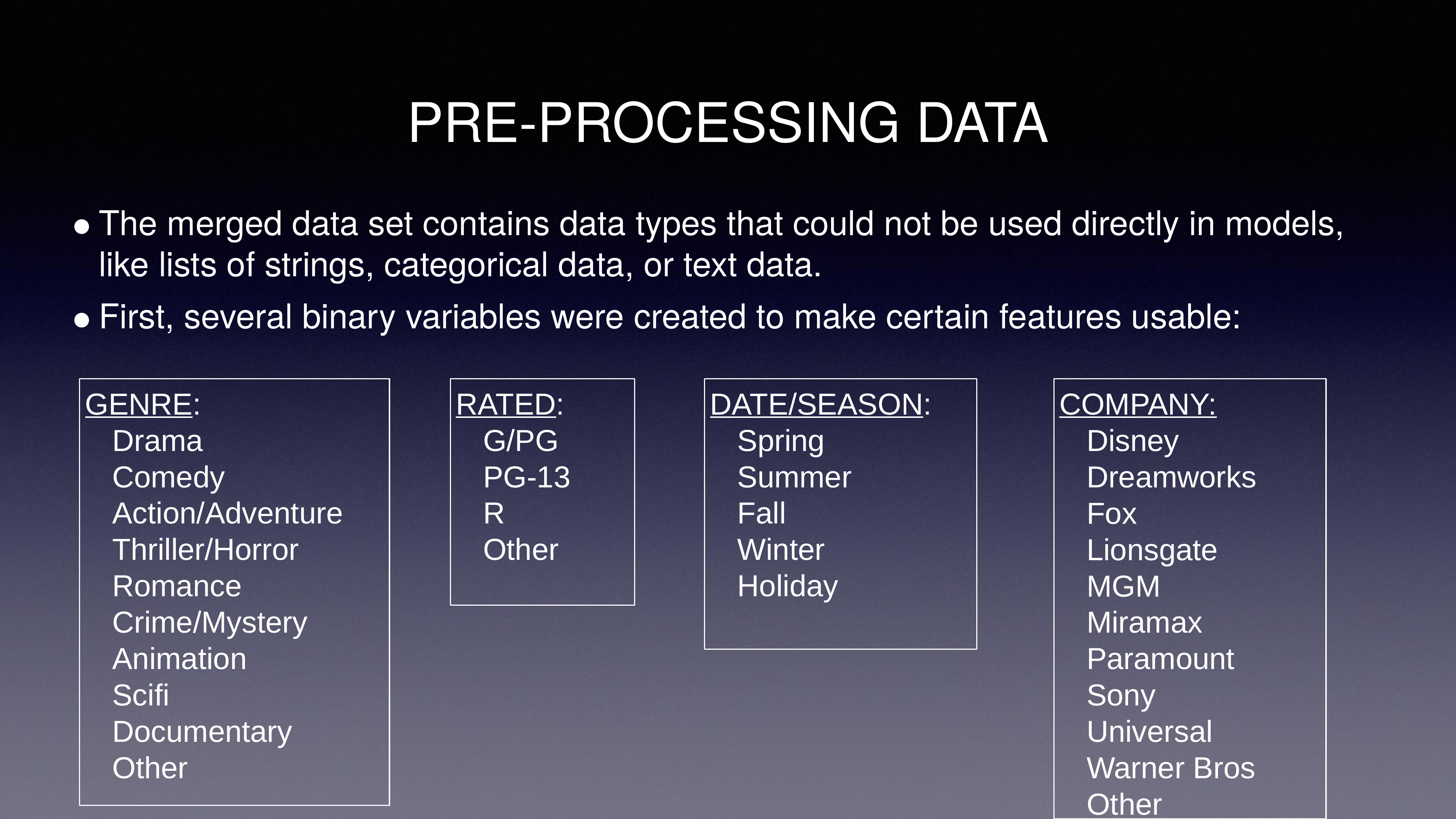

# PRE-PROCESSING DATA
The merged data set contains data types that could not be used directly in models, like lists of strings, categorical data, or text data.
First, several binary variables were created to make certain features usable:
GENRE:
Drama
Comedy
Action/Adventure
Thriller/Horror
Romance
Crime/Mystery
Animation
Scifi
Documentary
Other
RATED:
G/PG
PG-13
R
Other
DATE/SEASON:
Spring
Summer
Fall
Winter
Holiday
COMPANY:
Disney
Dreamworks
Fox
Lionsgate
MGM
Miramax
Paramount
Sony
Universal
Warner Bros
Other